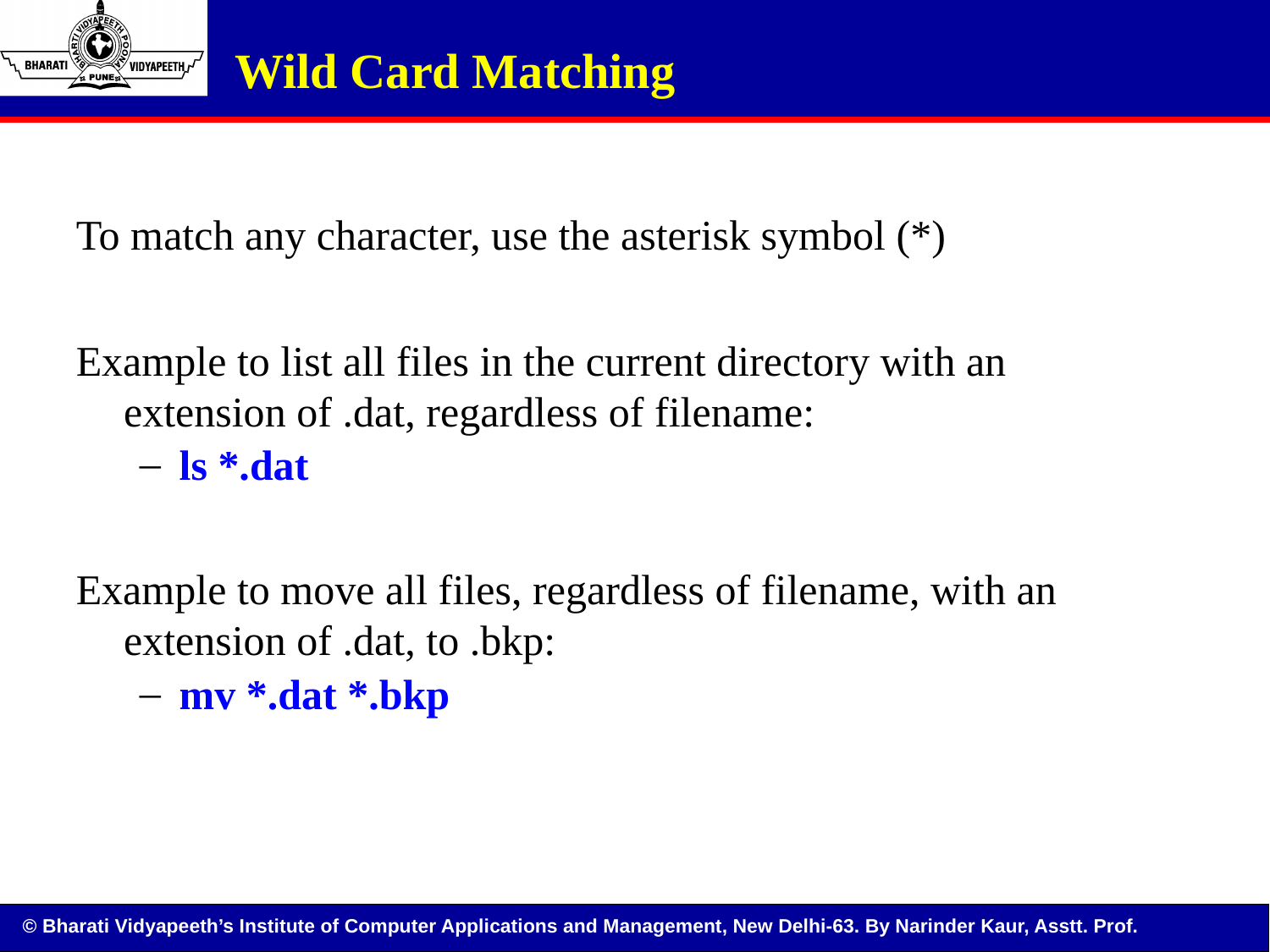

# Wild Card Matching
To match any character, use the asterisk symbol (*)

Example to list all files in the current directory with an extension of .dat, regardless of filename:
ls *.dat

Example to move all files, regardless of filename, with an extension of .dat, to .bkp:
mv *.dat *.bkp